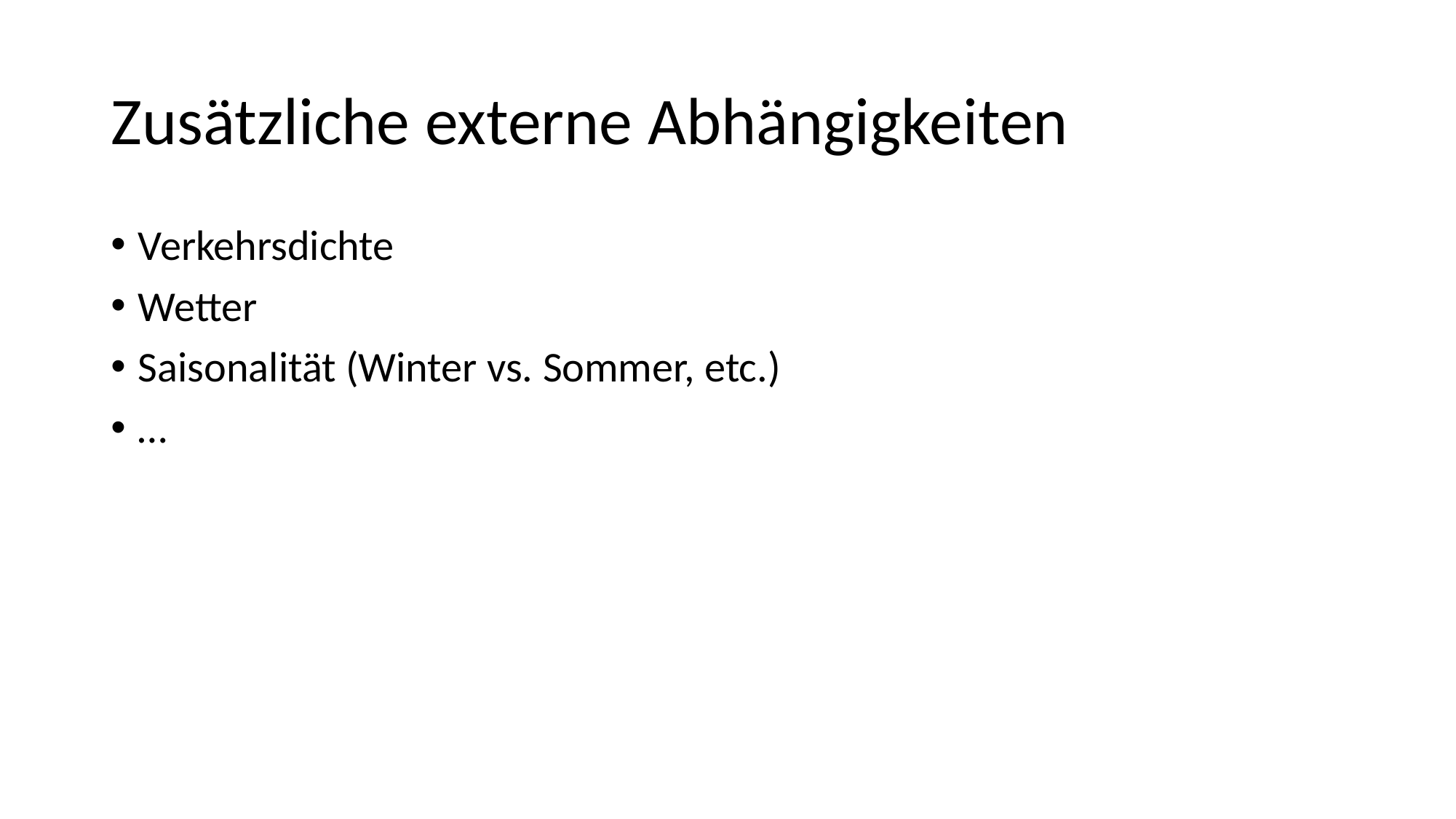

# Zusätzliche externe Abhängigkeiten
Verkehrsdichte
Wetter
Saisonalität (Winter vs. Sommer, etc.)
…